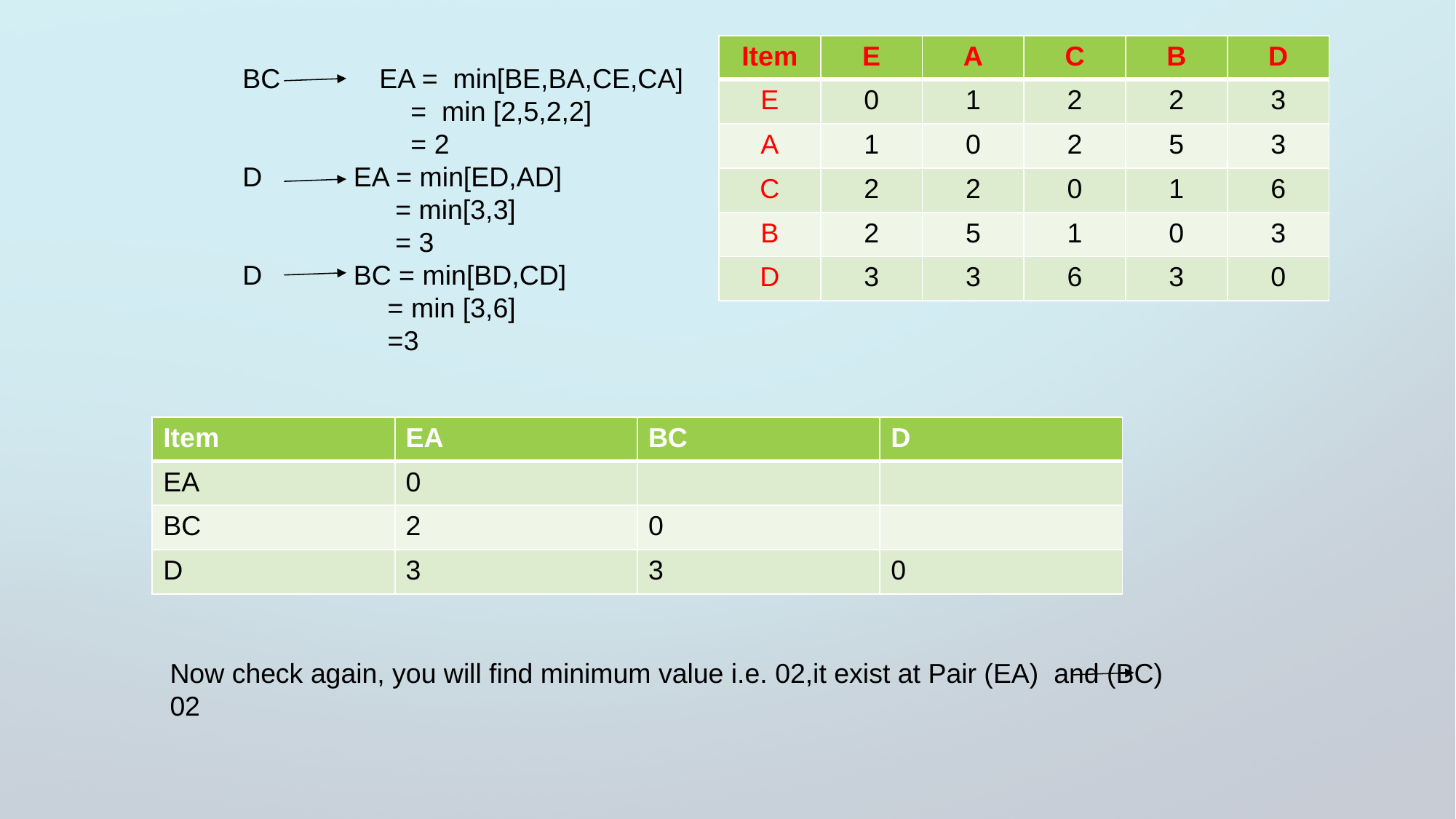

| Item | E | A | C | B | D |
| --- | --- | --- | --- | --- | --- |
| E | 0 | 1 | 2 | 2 | 3 |
| A | 1 | 0 | 2 | 5 | 3 |
| C | 2 | 2 | 0 | 1 | 6 |
| B | 2 | 5 | 1 | 0 | 3 |
| D | 3 | 3 | 6 | 3 | 0 |
BC             EA =  min[BE,BA,CE,CA]
                      =  min [2,5,2,2]
                      = 2
D            EA = min[ED,AD]
                    = min[3,3]
                    = 3
D            BC = min[BD,CD]
                   = min [3,6]
                   =3
| Item | EA | BC | D |
| --- | --- | --- | --- |
| EA | 0 |  |  |
| BC | 2 | 0 |  |
| D | 3 | 3 | 0 |
Now check again, you will find minimum value i.e. 02,it exist at Pair (EA)  and (BC)           02
26